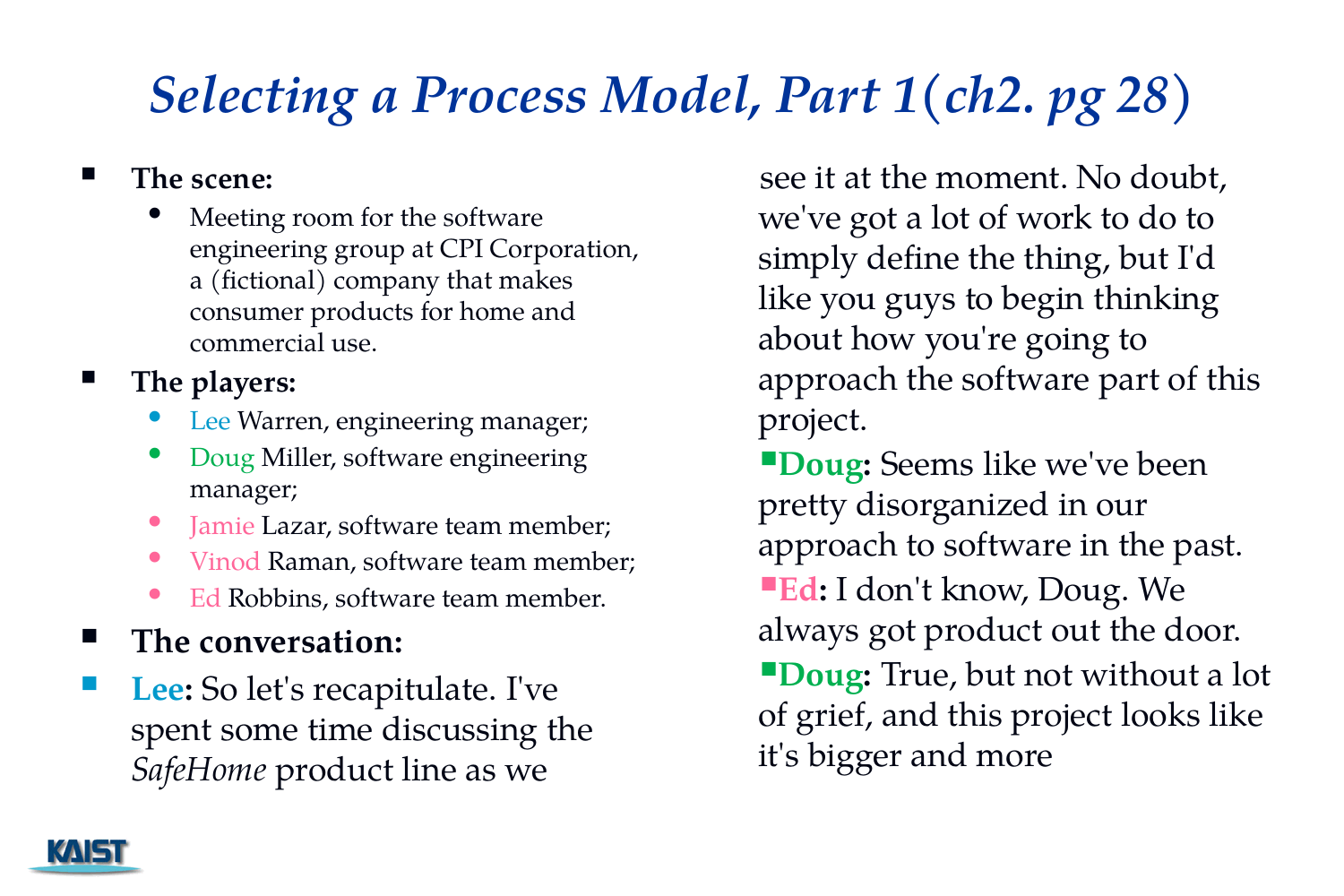

Selecting a Process Model, Part 1(ch2. pg 28)
see it at the moment. No doubt, we've got a lot of work to do to simply define the thing, but I'd like you guys to begin thinking about how you're going to approach the software part of this project.
Doug: Seems like we've been pretty disorganized in our approach to software in the past.
Ed: I don't know, Doug. We always got product out the door.
Doug: True, but not without a lot of grief, and this project looks like it's bigger and more
The scene:
Meeting room for the software engineering group at CPI Corporation, a (fictional) company that makes consumer products for home and commercial use.
The players:
Lee Warren, engineering manager;
Doug Miller, software engineering manager;
Jamie Lazar, software team member;
Vinod Raman, software team member;
Ed Robbins, software team member.
The conversation:
Lee: So let's recapitulate. I've spent some time discussing the SafeHome product line as we
5
5